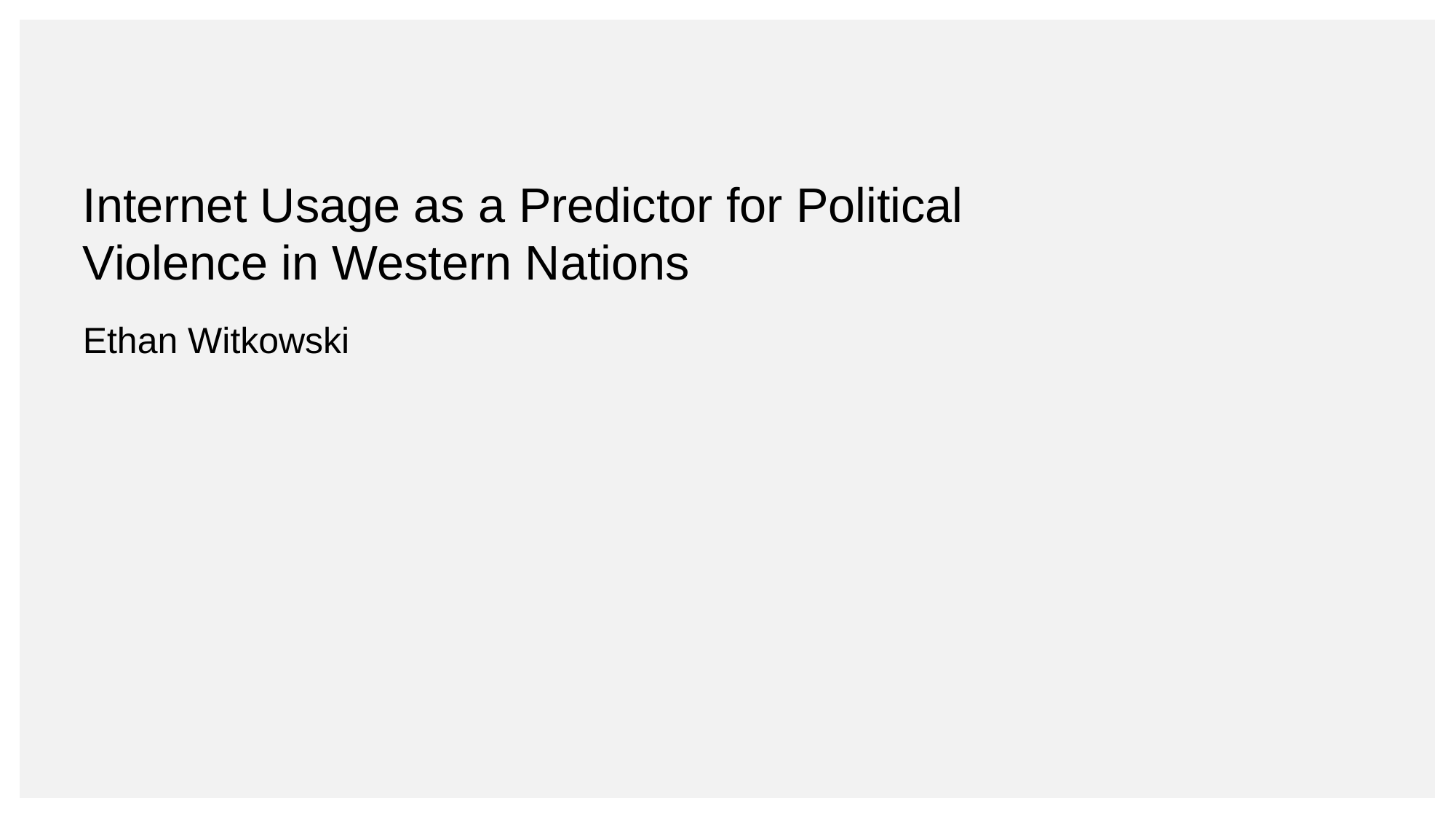

Internet Usage as a Predictor for Political Violence in Western Nations
Ethan Witkowski